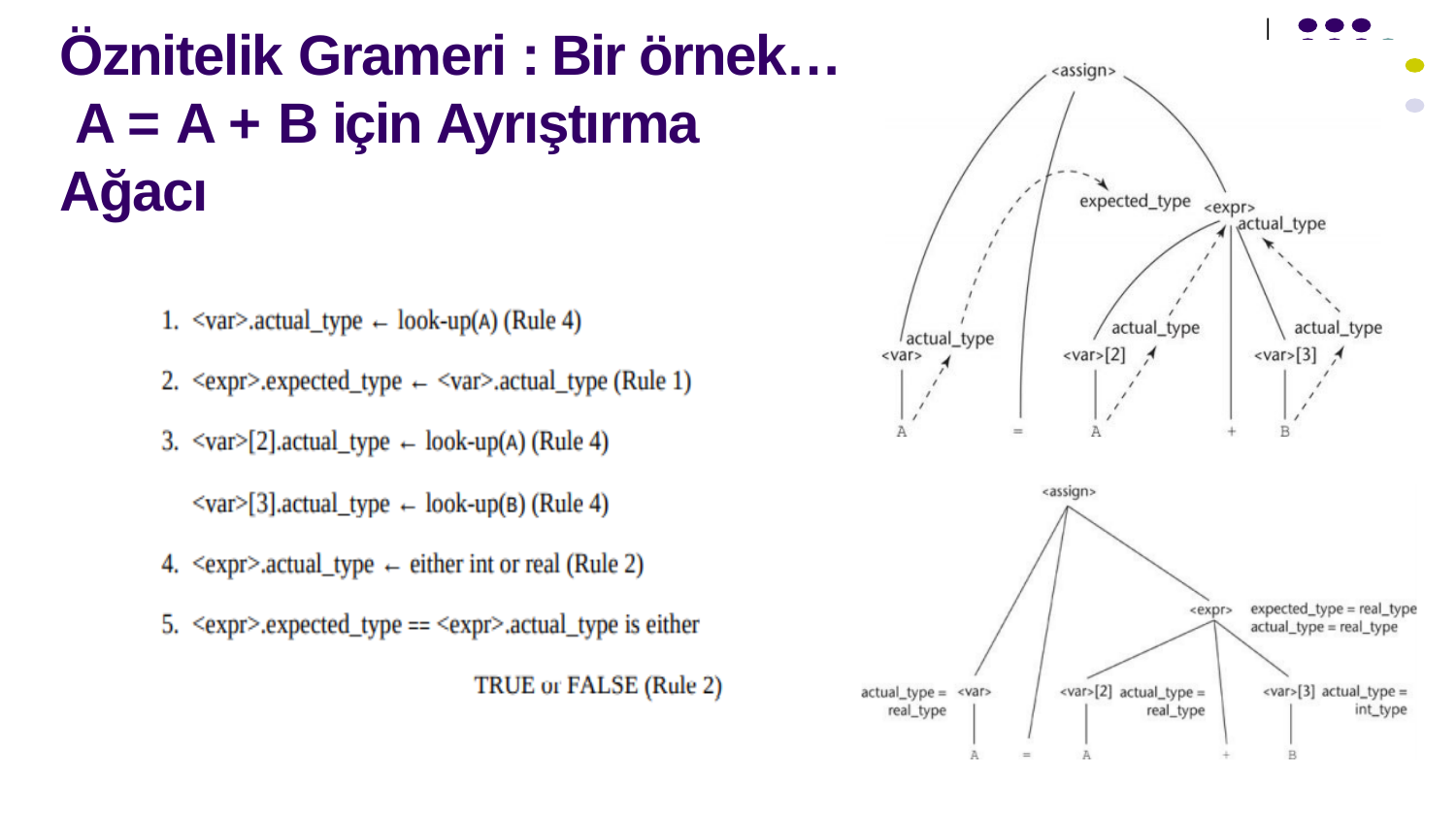

# Öznitelik Grameri : Bir örnek…  A = A + B için Ayrıştırma Ağacı